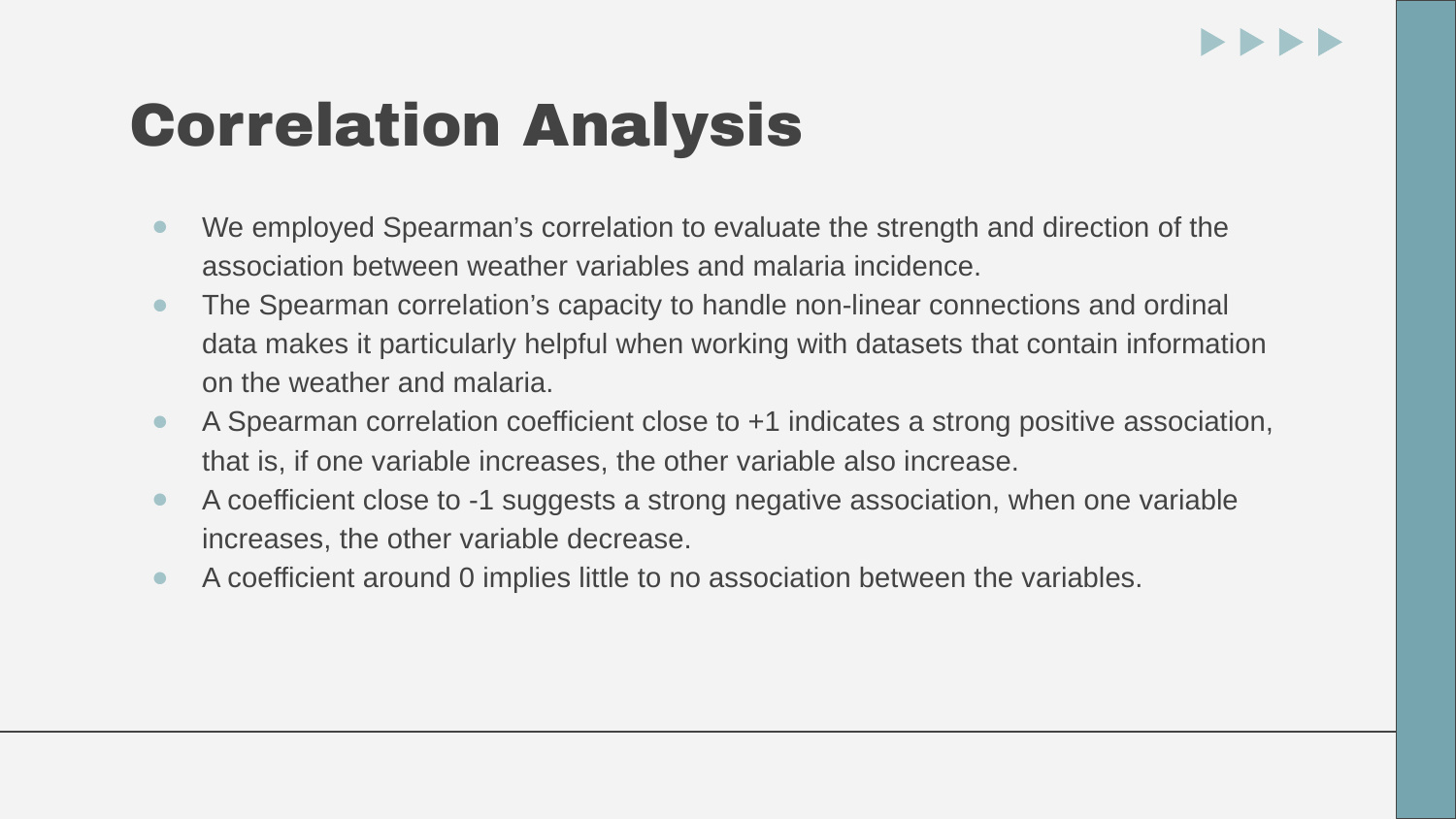

# Correlation Analysis

We employed Spearman’s correlation to evaluate the strength and direction of the association between weather variables and malaria incidence.​
The Spearman correlation’s capacity to handle non-linear connections and ordinal data makes it particularly helpful when working with datasets that contain information on the weather and malaria.​
A Spearman correlation coefficient close to +1 indicates a strong positive association, that is, if one variable increases, the other variable also increase.
A coefficient close to -1 suggests a strong negative association, when one variable increases, the other variable decrease.
A coefficient around 0 implies little to no association between the variables.